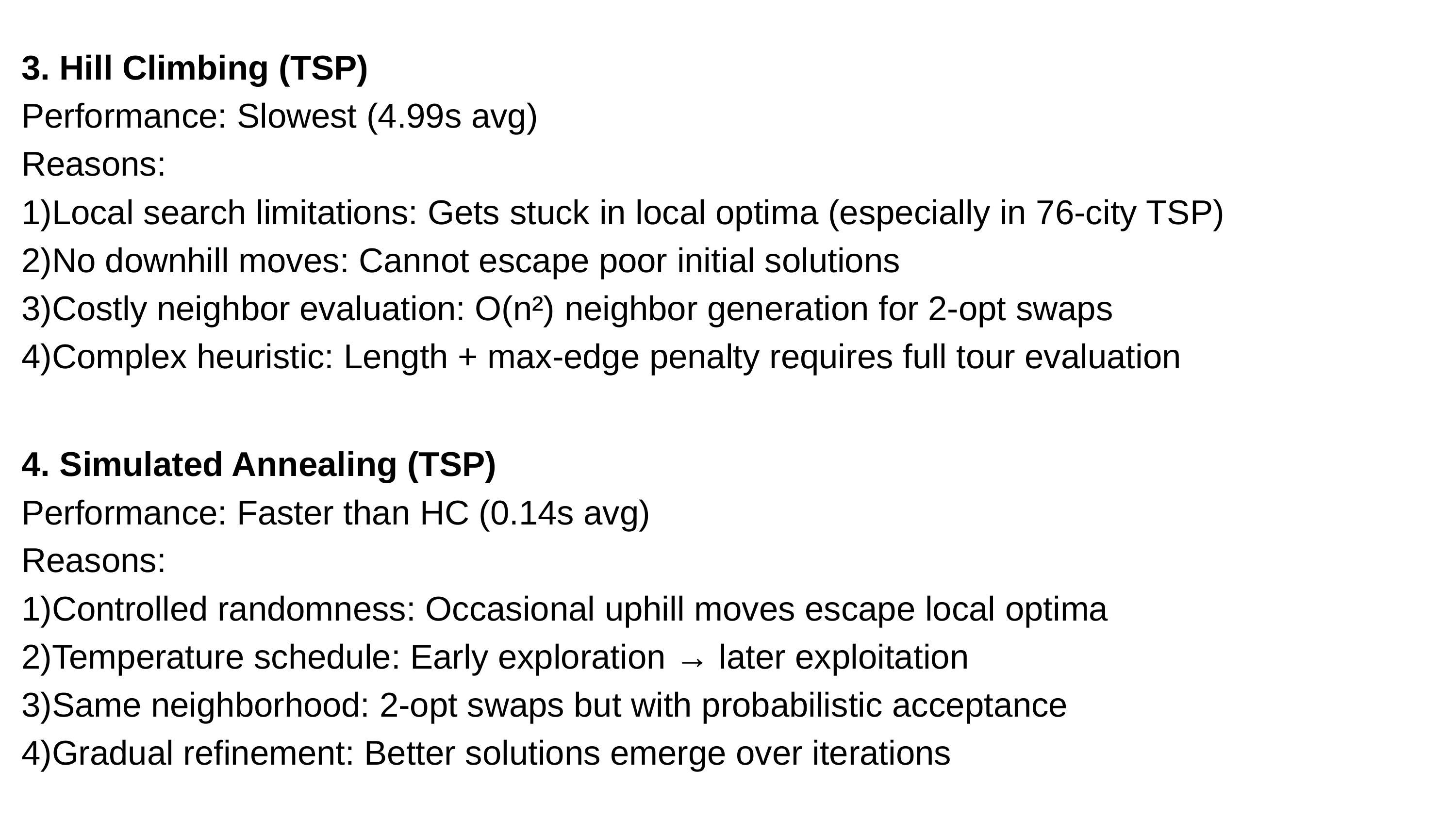

3. Hill Climbing (TSP)
Performance: Slowest (4.99s avg)
Reasons:
1)Local search limitations: Gets stuck in local optima (especially in 76-city TSP)
2)No downhill moves: Cannot escape poor initial solutions
3)Costly neighbor evaluation: O(n²) neighbor generation for 2-opt swaps
4)Complex heuristic: Length + max-edge penalty requires full tour evaluation
4. Simulated Annealing (TSP)
Performance: Faster than HC (0.14s avg)
Reasons:
1)Controlled randomness: Occasional uphill moves escape local optima
2)Temperature schedule: Early exploration → later exploitation
3)Same neighborhood: 2-opt swaps but with probabilistic acceptance
4)Gradual refinement: Better solutions emerge over iterations